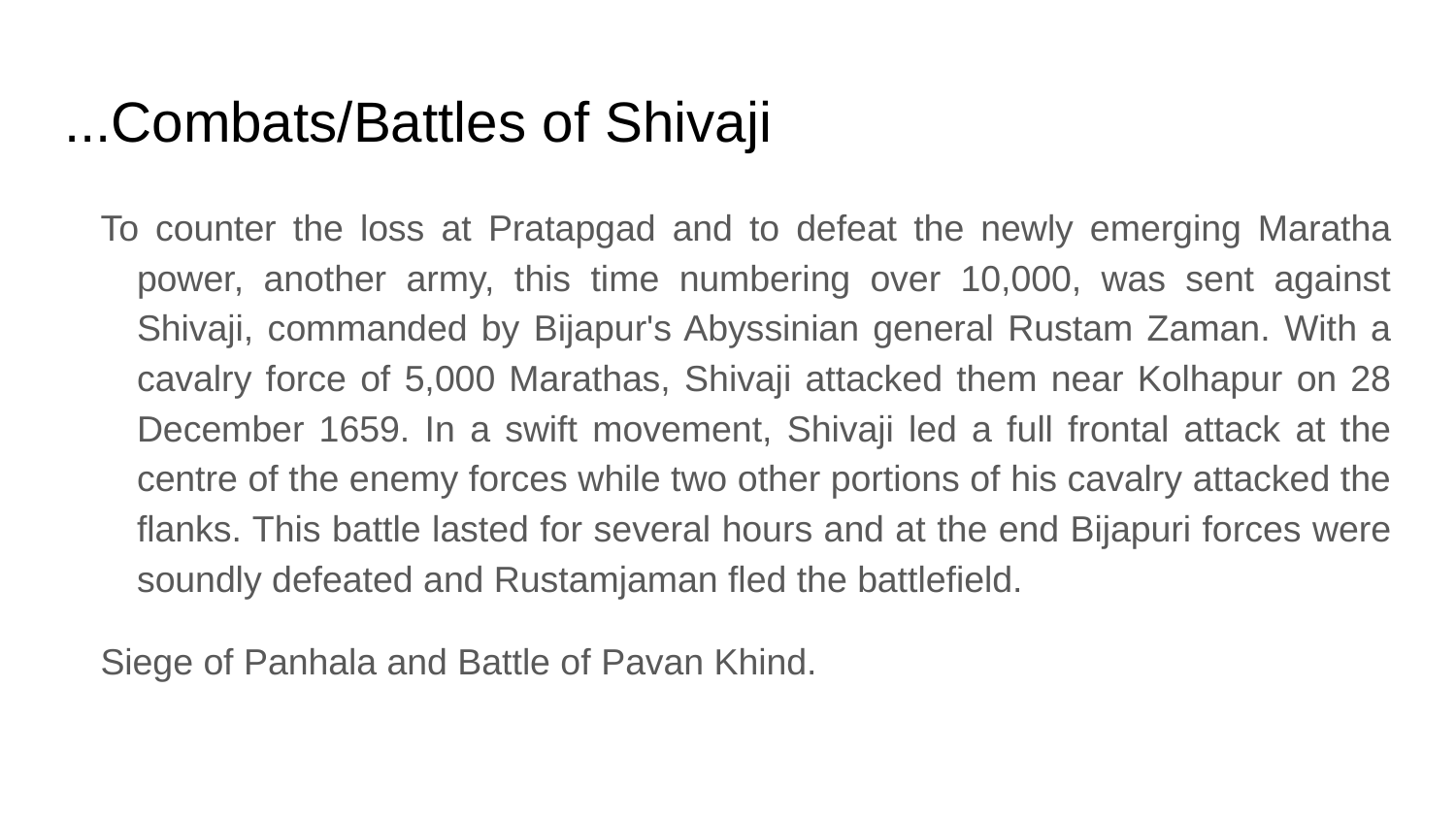

# ...Combats/Battles of Shivaji

To counter the loss at Pratapgad and to defeat the newly emerging Maratha power, another army, this time numbering over 10,000, was sent against Shivaji, commanded by Bijapur's Abyssinian general Rustam Zaman. With a cavalry force of 5,000 Marathas, Shivaji attacked them near Kolhapur on 28 December 1659. In a swift movement, Shivaji led a full frontal attack at the centre of the enemy forces while two other portions of his cavalry attacked the flanks. This battle lasted for several hours and at the end Bijapuri forces were soundly defeated and Rustamjaman fled the battlefield.
Siege of Panhala and Battle of Pavan Khind.